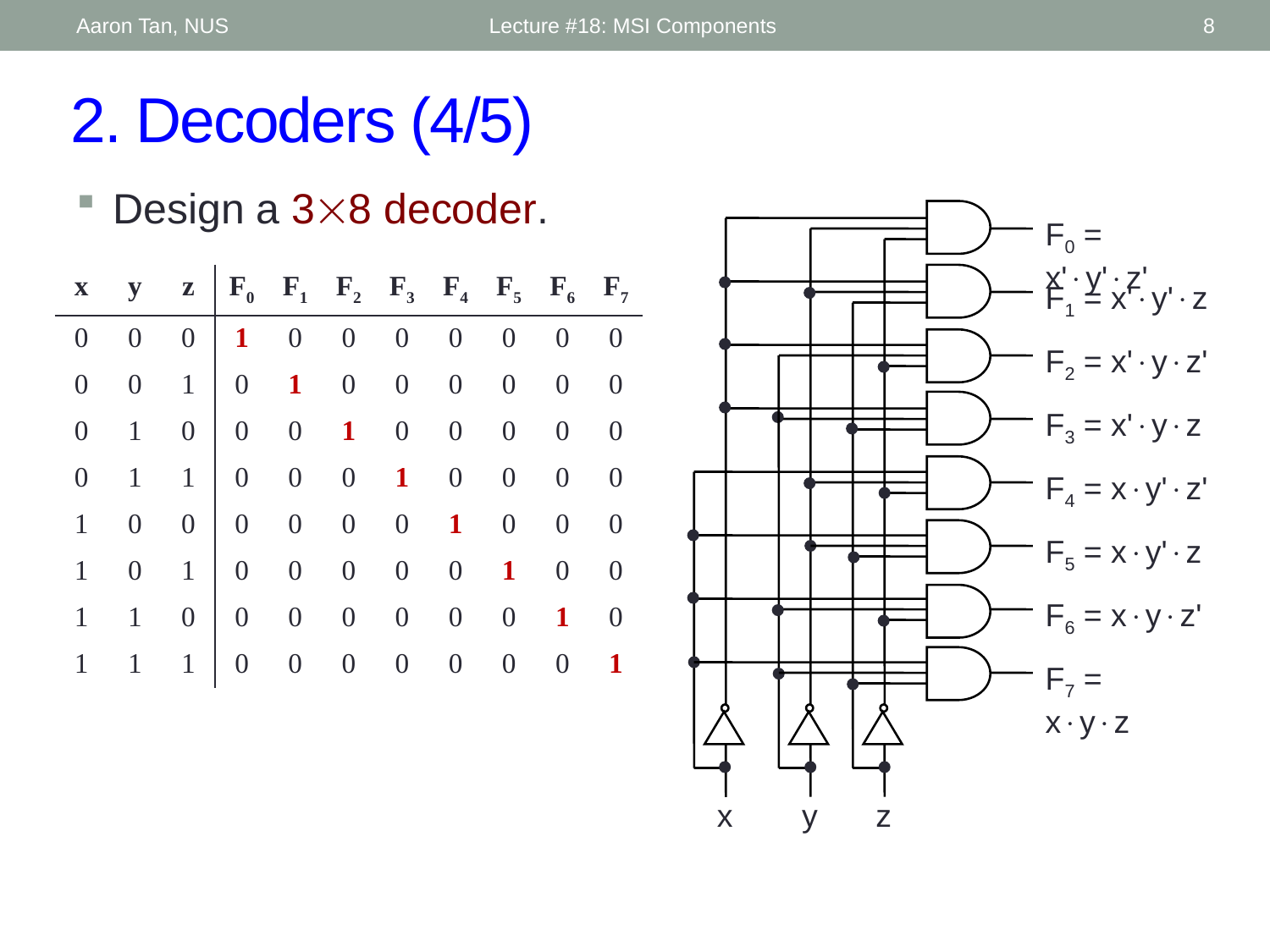

Aaron Tan, NUS
Lecture #18: MSI Components
8
# 2. Decoders (4/5)
Design a 3×8 decoder.

F0 = x'⋅y'⋅z'

F1 = x'⋅y'⋅z

F2 = x'⋅y⋅z'

F3 = x'⋅y⋅z

F4 = x⋅y'⋅z'

F5 = x⋅y'⋅z

F6 = x⋅y⋅z'

F7 = x⋅y⋅z

x
y
z
| x | y | z | F0 | F1 | F2 | F3 | F4 | F5 | F6 | F7 |
| --- | --- | --- | --- | --- | --- | --- | --- | --- | --- | --- |
| 0 | 0 | 0 | 1 | 0 | 0 | 0 | 0 | 0 | 0 | 0 |
| 0 | 0 | 1 | 0 | 1 | 0 | 0 | 0 | 0 | 0 | 0 |
| 0 | 1 | 0 | 0 | 0 | 1 | 0 | 0 | 0 | 0 | 0 |
| 0 | 1 | 1 | 0 | 0 | 0 | 1 | 0 | 0 | 0 | 0 |
| 1 | 0 | 0 | 0 | 0 | 0 | 0 | 1 | 0 | 0 | 0 |
| 1 | 0 | 1 | 0 | 0 | 0 | 0 | 0 | 1 | 0 | 0 |
| 1 | 1 | 0 | 0 | 0 | 0 | 0 | 0 | 0 | 1 | 0 |
| 1 | 1 | 1 | 0 | 0 | 0 | 0 | 0 | 0 | 0 | 1 |